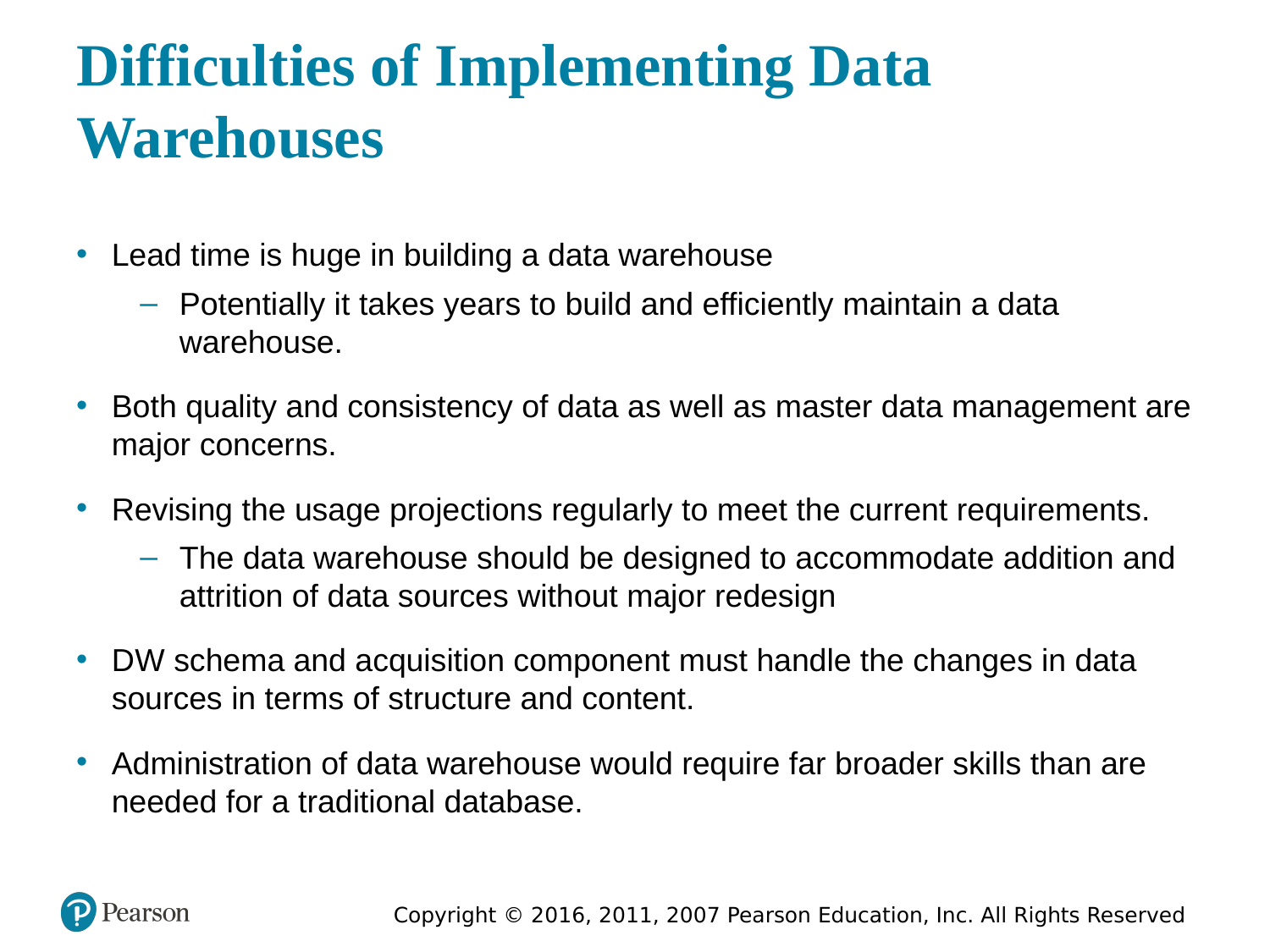

# Difficulties of Implementing Data Warehouses
Lead time is huge in building a data warehouse
Potentially it takes years to build and efficiently maintain a data warehouse.
Both quality and consistency of data as well as master data management are major concerns.
Revising the usage projections regularly to meet the current requirements.
The data warehouse should be designed to accommodate addition and attrition of data sources without major redesign
D W schema and acquisition component must handle the changes in data sources in terms of structure and content.
Administration of data warehouse would require far broader skills than are needed for a traditional database.